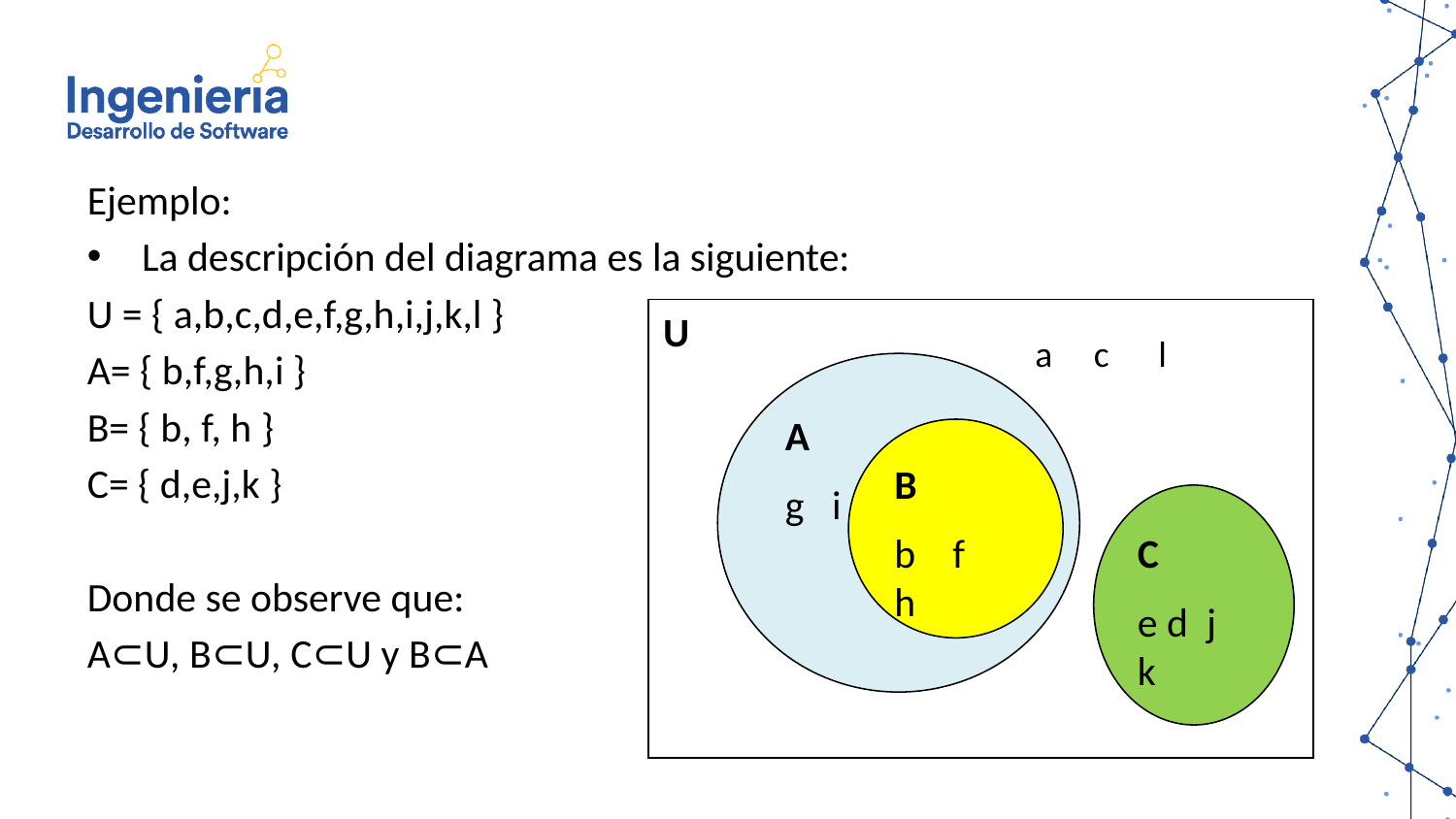

Ejemplo:
La descripción del diagrama es la siguiente:
U = { a,b,c,d,e,f,g,h,i,j,k,l }
A= { b,f,g,h,i }
B= { b, f, h }
C= { d,e,j,k }

Donde se observe que:
A⊂U, B⊂U, C⊂U y B⊂A

U
A
g   i
B
b    f    h
C
e d  j  k
a     c      l